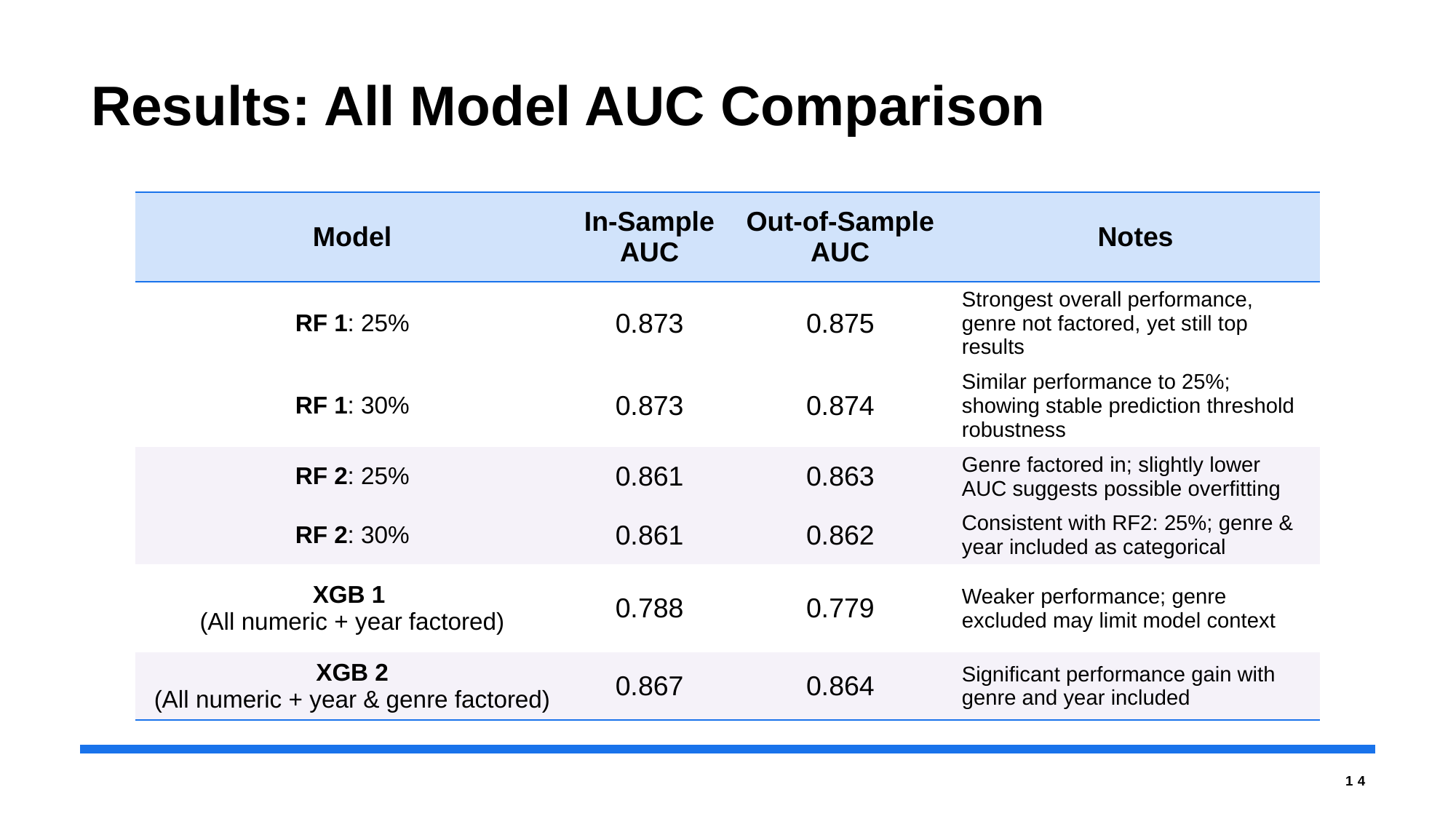

# Results: All Model AUC Comparison
| Model | In-Sample AUC | Out-of-Sample AUC | Notes |
| --- | --- | --- | --- |
| RF 1: 25% | 0.873 | 0.875 | Strongest overall performance, genre not factored, yet still top results |
| RF 1: 30% | 0.873 | 0.874 | Similar performance to 25%; showing stable prediction threshold robustness |
| RF 2: 25% | 0.861 | 0.863 | Genre factored in; slightly lower AUC suggests possible overfitting |
| RF 2: 30% | 0.861 | 0.862 | Consistent with RF2: 25%; genre & year included as categorical |
| XGB 1 (All numeric + year factored) | 0.788 | 0.779 | Weaker performance; genre excluded may limit model context |
| XGB 2 (All numeric + year & genre factored) | 0.867 | 0.864 | Significant performance gain with genre and year included |
14